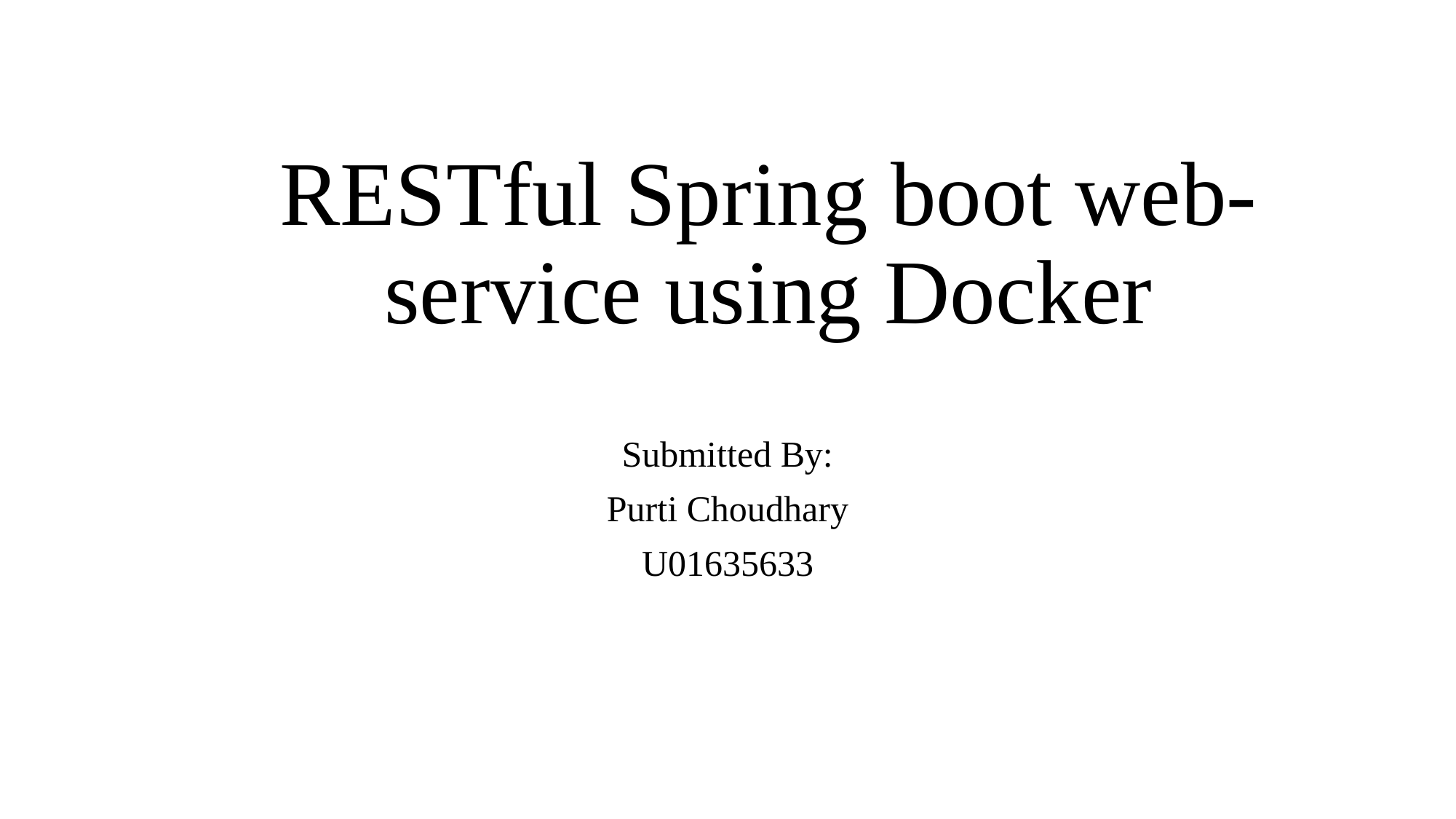

# RESTful Spring boot web-service using Docker
Submitted By:
Purti Choudhary
U01635633